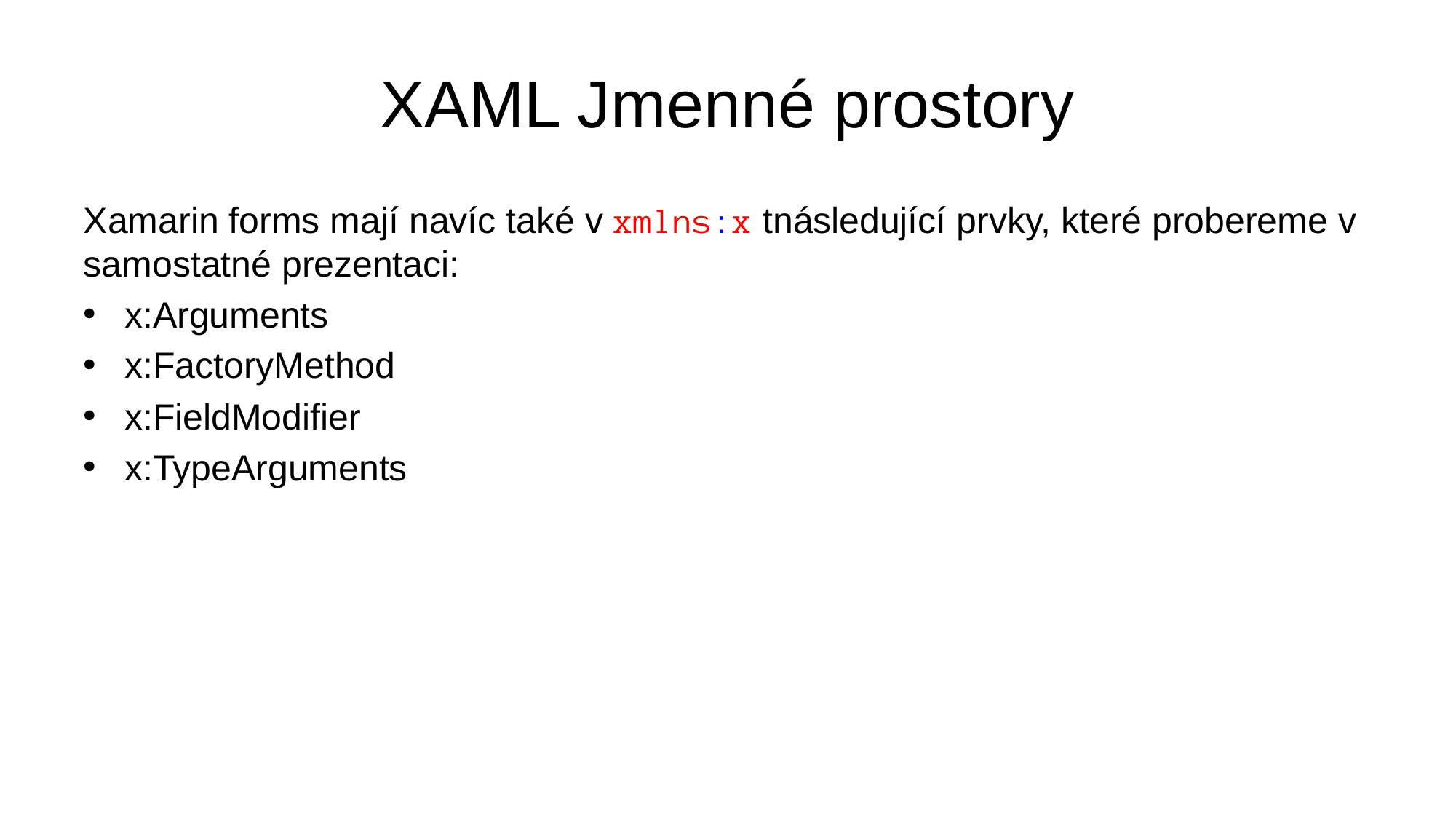

# XAML Jmenné prostory
Xamarin forms mají navíc také v xmlns:x tnásledující prvky, které probereme v samostatné prezentaci:
x:Arguments
x:FactoryMethod
x:FieldModifier
x:TypeArguments